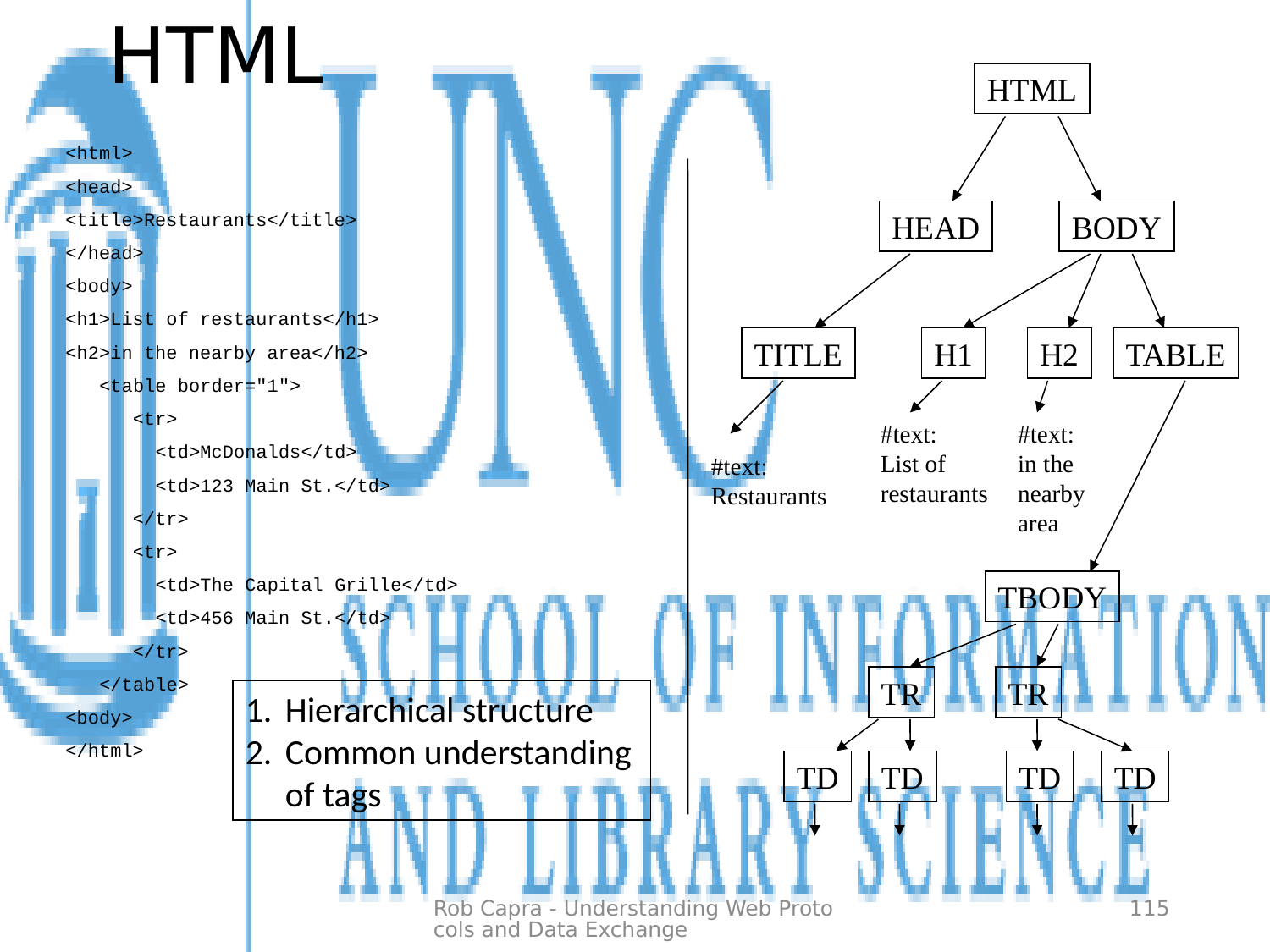

# HTML
HTML

<html>
<head>
<title>Restaurants</title>
</head>
<body>
<h1>List of restaurants</h1>
<h2>in the nearby area</h2>
   <table border="1">
      <tr>
        <td>McDonalds</td>
        <td>123 Main St.</td>
      </tr>
      <tr>
        <td>The Capital Grille</td>
        <td>456 Main St.</td>
      </tr>
   </table>
<body>
</html>

HEAD
BODY

TITLE
H1
H2
TABLE

#text:
List of restaurants
#text:
in the nearby area
#text:
Restaurants
TBODY

TR
TR
Hierarchical structure
Common understanding of tags

TD
TD
TD
TD

Rob Capra - Understanding Web Protocols and Data Exchange
115